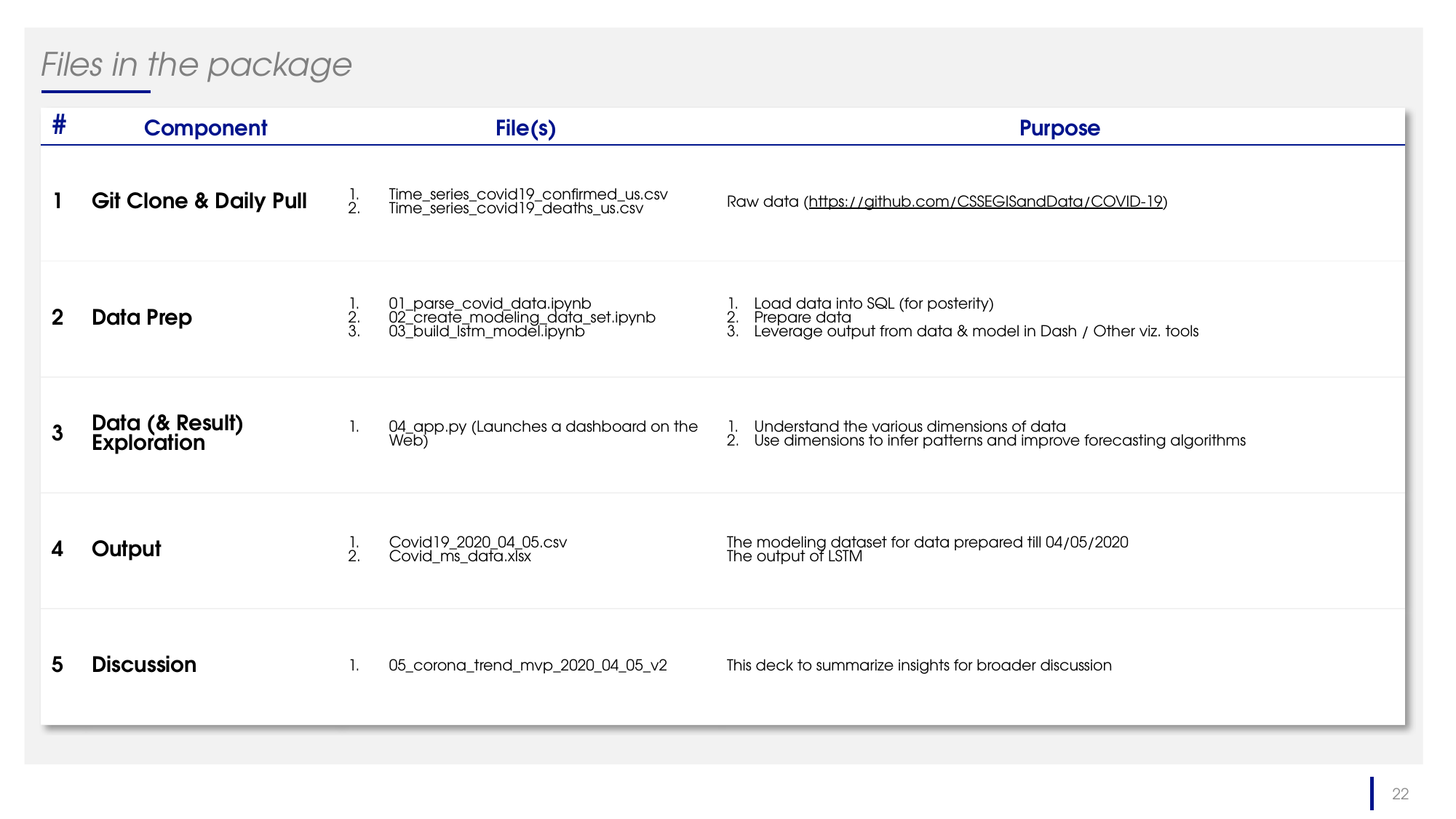

# Files in the package
| # | Component | File(s) | Purpose |
| --- | --- | --- | --- |
| 1 | Git Clone & Daily Pull | Time\_series\_covid19\_confirmed\_us.csv Time\_series\_covid19\_deaths\_us.csv | Raw data (https://github.com/CSSEGISandData/COVID-19) |
| 2 | Data Prep | 01\_parse\_covid\_data.ipynb 02\_create\_modeling\_data\_set.ipynb 03\_build\_lstm\_model.ipynb | Load data into SQL (for posterity) Prepare data Leverage output from data & model in Dash / Other viz. tools |
| 3 | Data (& Result) Exploration | 04\_app.py (Launches a dashboard on the Web) | Understand the various dimensions of data Use dimensions to infer patterns and improve forecasting algorithms |
| 4 | Output | Covid19\_2020\_04\_05.csv Covid\_ms\_data.xlsx | The modeling dataset for data prepared till 04/05/2020 The output of LSTM |
| 5 | Discussion | 05\_corona\_trend\_mvp\_2020\_04\_05\_v2 | This deck to summarize insights for broader discussion |
22